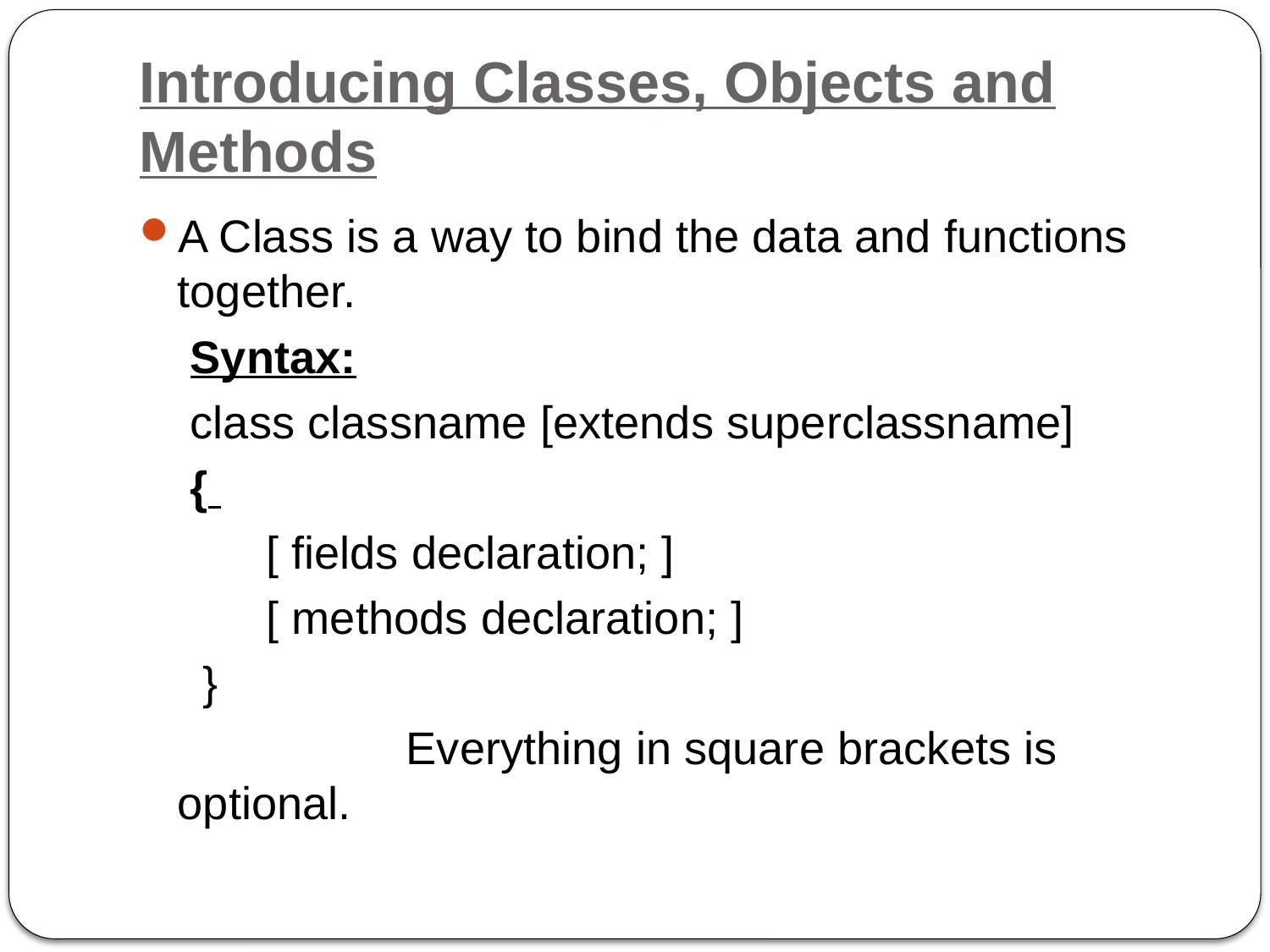

# Introducing Classes, Objects and Methods
A Class is a way to bind the data and functions together.
    Syntax:
    class classname [extends superclassname]
    {
          [ fields declaration; ]
          [ methods declaration; ]
     }
                     Everything in square brackets is optional.